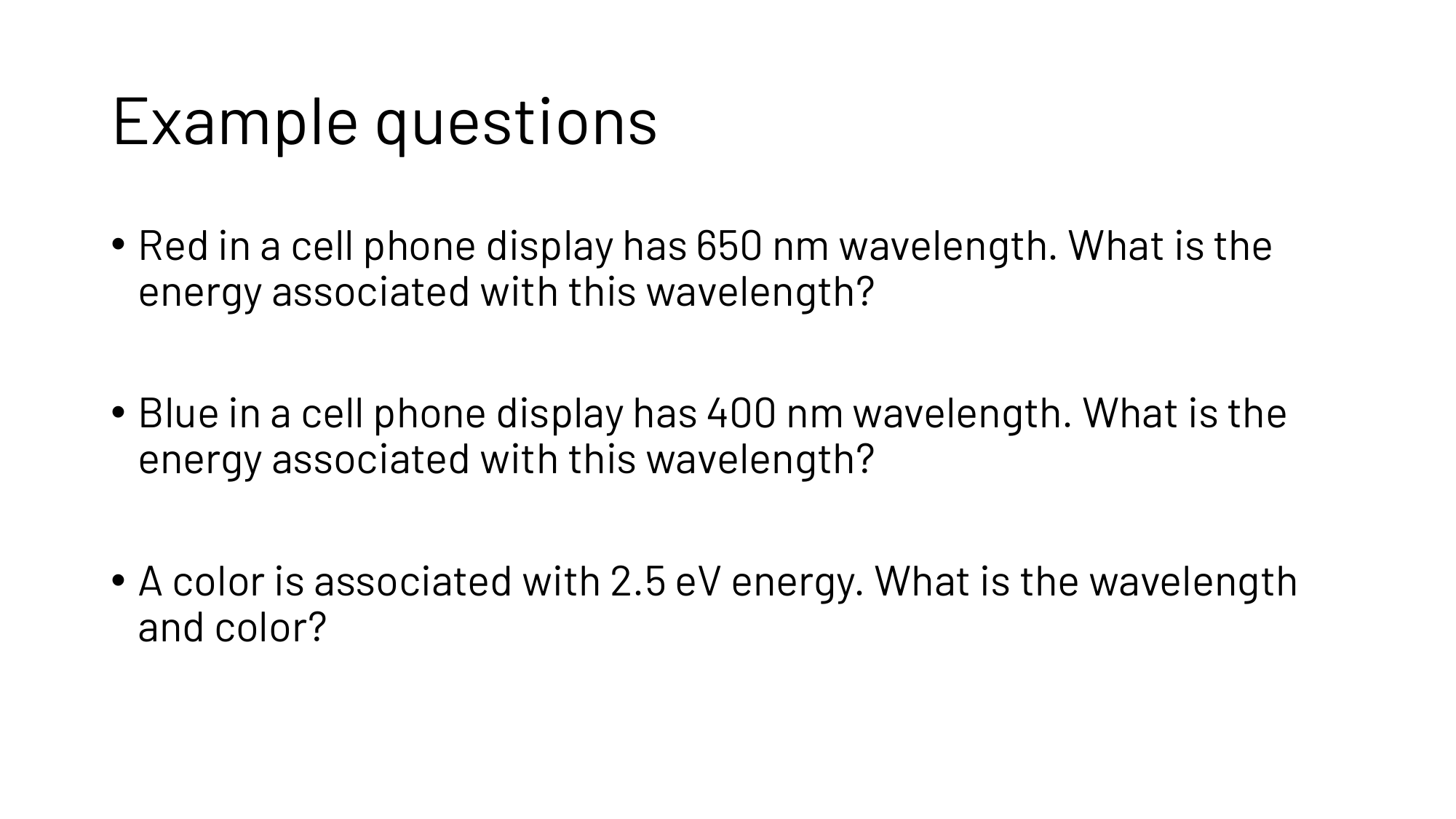

# Example questions
Red in a cell phone display has 650 nm wavelength. What is the energy associated with this wavelength?

Blue in a cell phone display has 400 nm wavelength. What is the energy associated with this wavelength?

A color is associated with 2.5 eV energy. What is the wavelength and color?